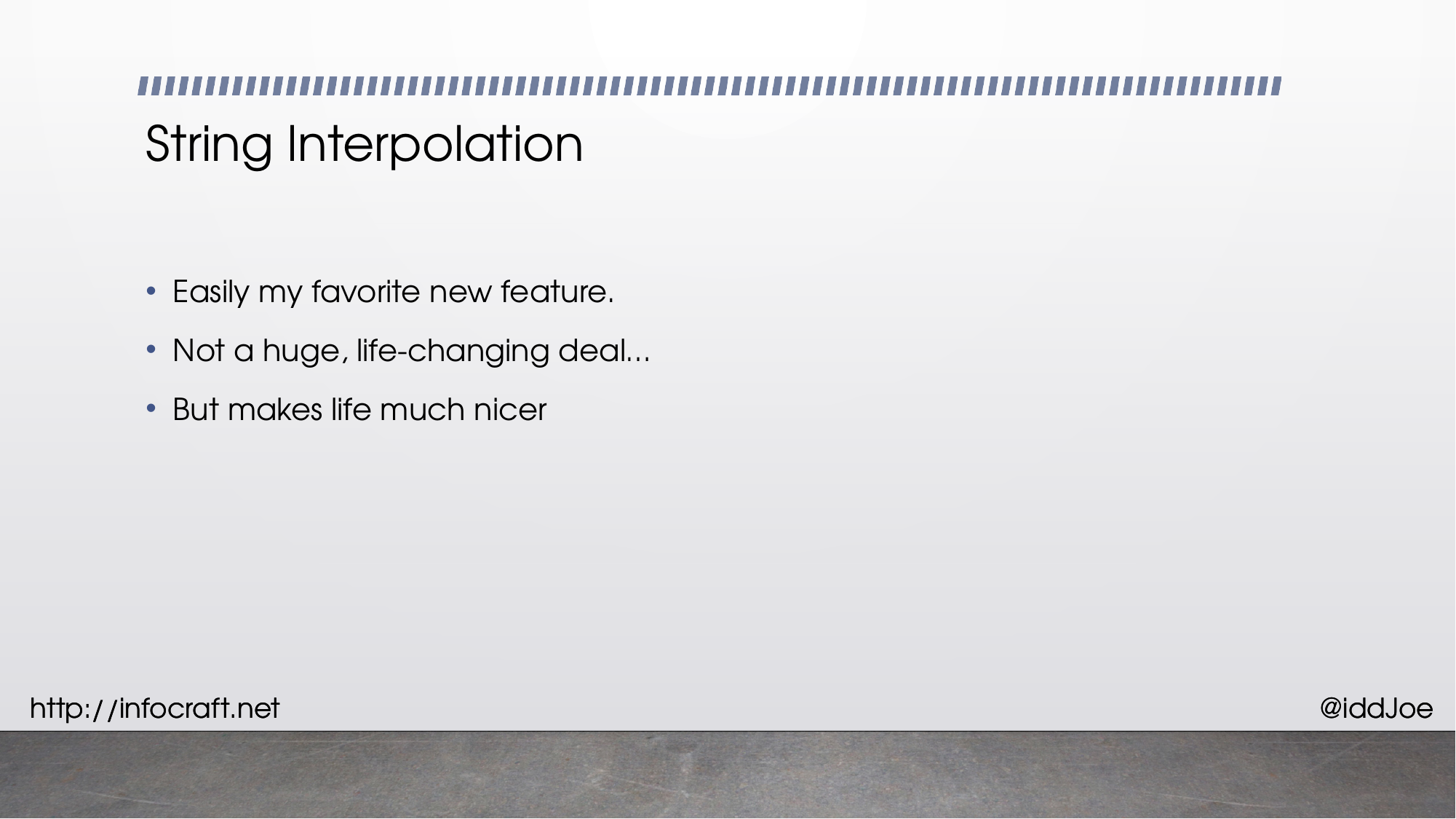

# String Interpolation
Easily my favorite new feature.
Not a huge, life-changing deal…
But makes life much nicer